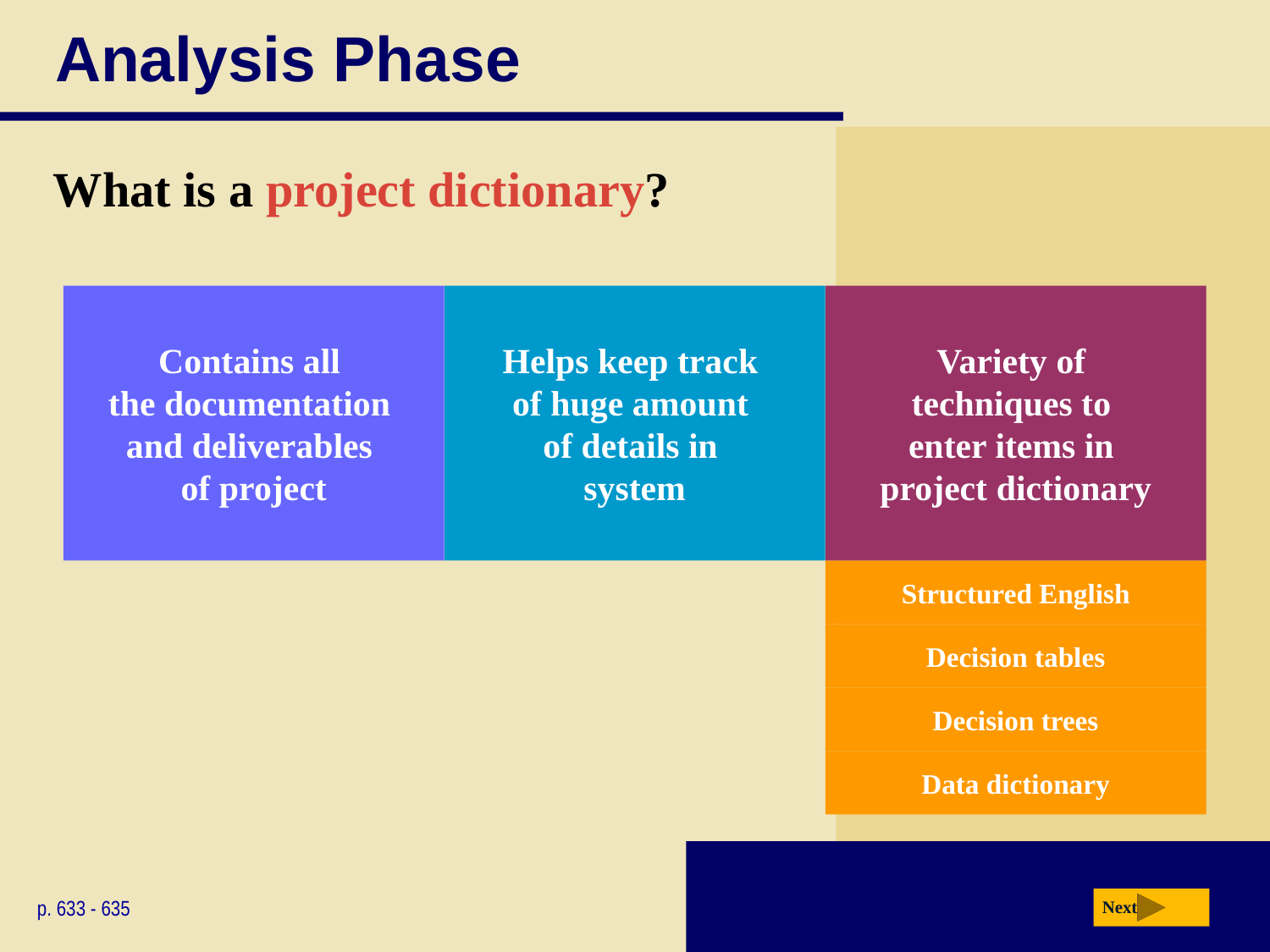

# Analysis Phase
What is a project dictionary?
Contains all
the documentation
and deliverables
of project
Helps keep track
of huge amount
of details in
system
Variety of
techniques to
enter items in
project dictionary
Structured English
Decision tables
Decision trees
Data dictionary
p. 633 - 635

Next